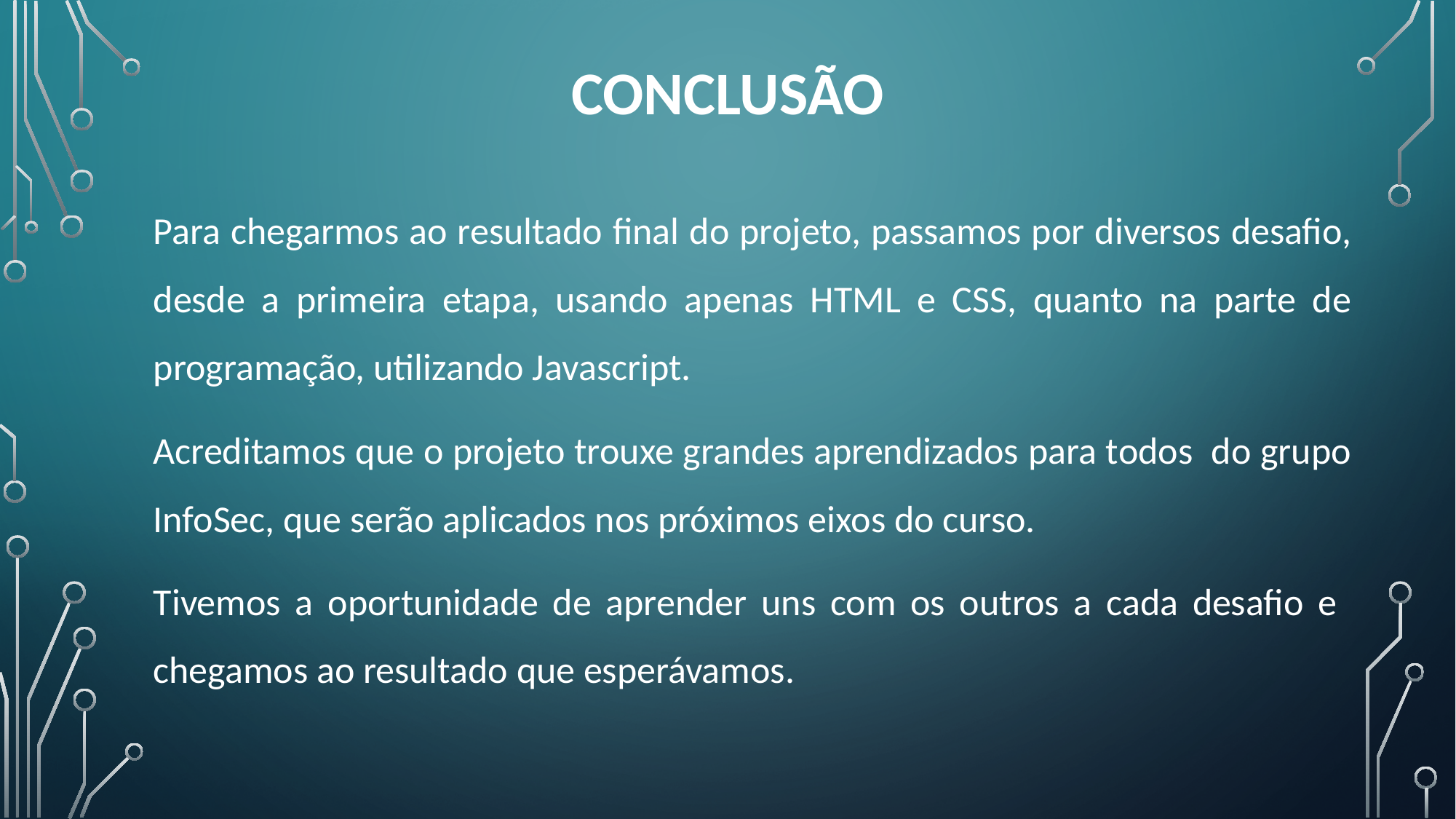

# Conclusão
Para chegarmos ao resultado final do projeto, passamos por diversos desafio, desde a primeira etapa, usando apenas HTML e CSS, quanto na parte de programação, utilizando Javascript.
Acreditamos que o projeto trouxe grandes aprendizados para todos  do grupo InfoSec, que serão aplicados nos próximos eixos do curso.
Tivemos a oportunidade de aprender uns com os outros a cada desafio e  chegamos ao resultado que esperávamos.